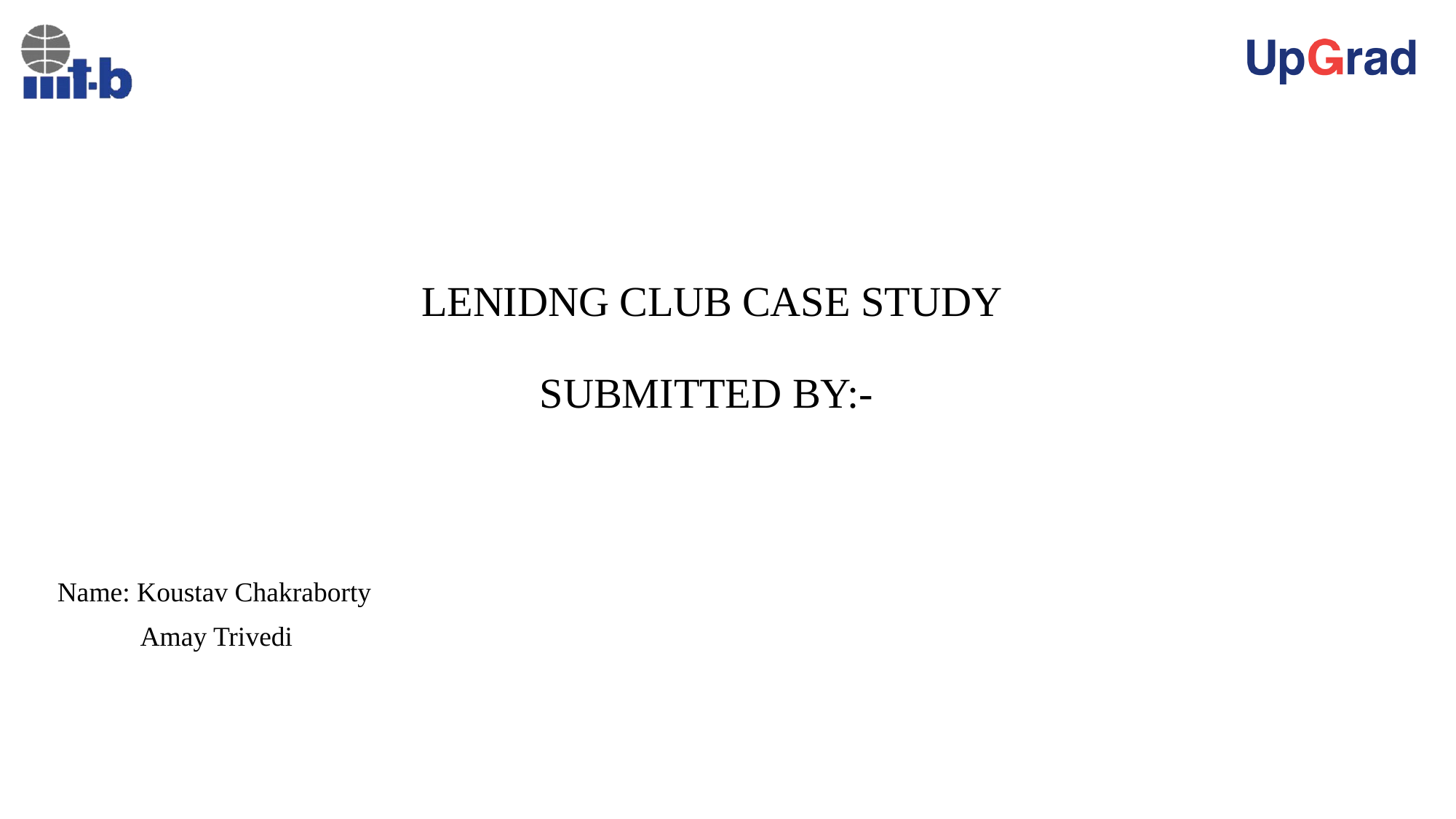

# LENIDNG CLUB CASE STUDY SUBMITTED BY:-
Name: Koustav Chakraborty
            Amay Trivedi